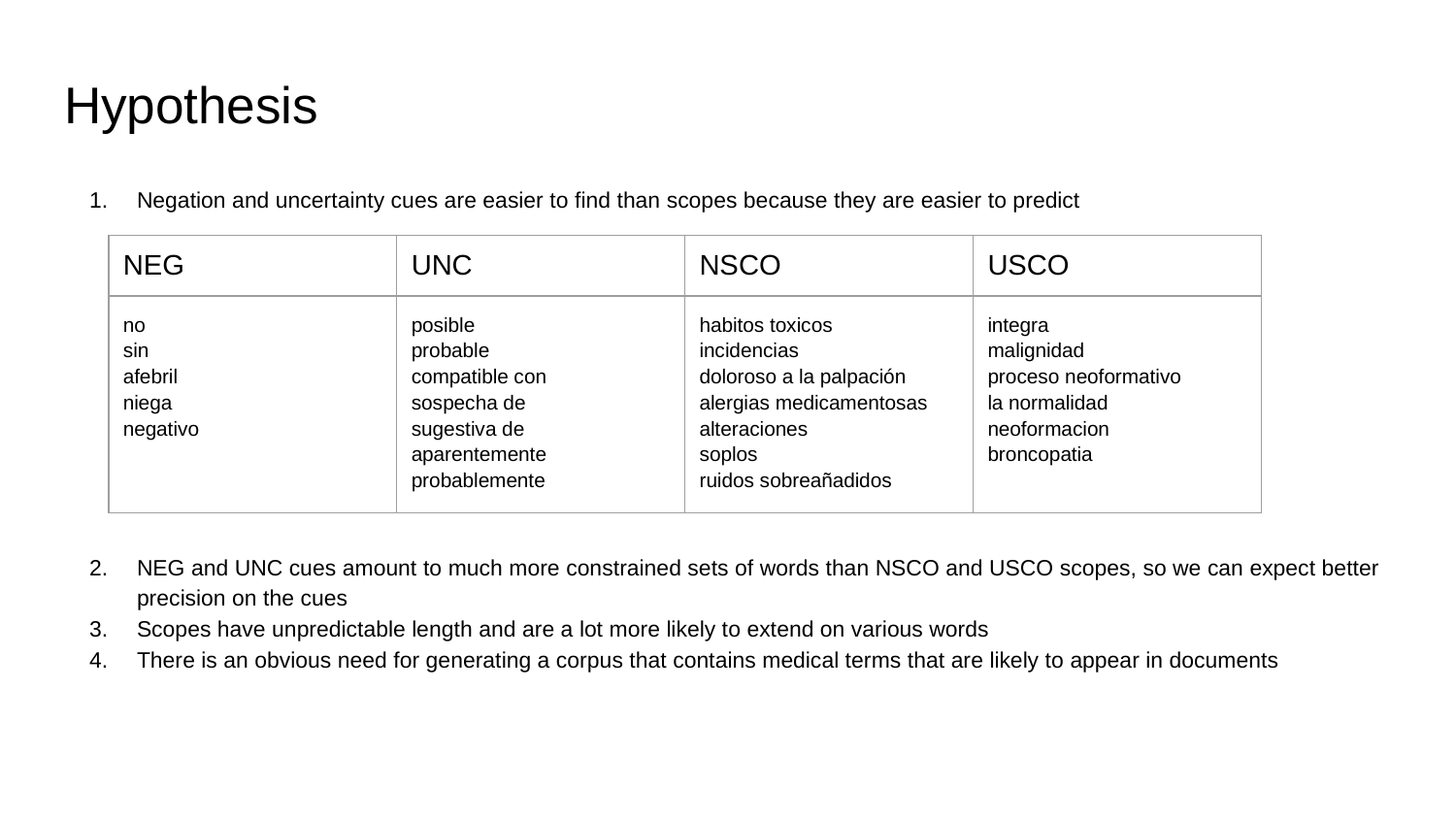

# Hypothesis

Negation and uncertainty cues are easier to find than scopes because they are easier to predict

NEG and UNC cues amount to much more constrained sets of words than NSCO and USCO scopes, so we can expect better precision on the cues
Scopes have unpredictable length and are a lot more likely to extend on various words
There is an obvious need for generating a corpus that contains medical terms that are likely to appear in documents

| NEG | UNC | NSCO | USCO |
| --- | --- | --- | --- |
| no sin afebril niega negativo | posible probable compatible con sospecha de sugestiva de aparentemente probablemente | habitos toxicos incidencias doloroso a la palpación alergias medicamentosas alteraciones soplos ruidos sobreañadidos | integra malignidad proceso neoformativo la normalidad neoformacion broncopatia |